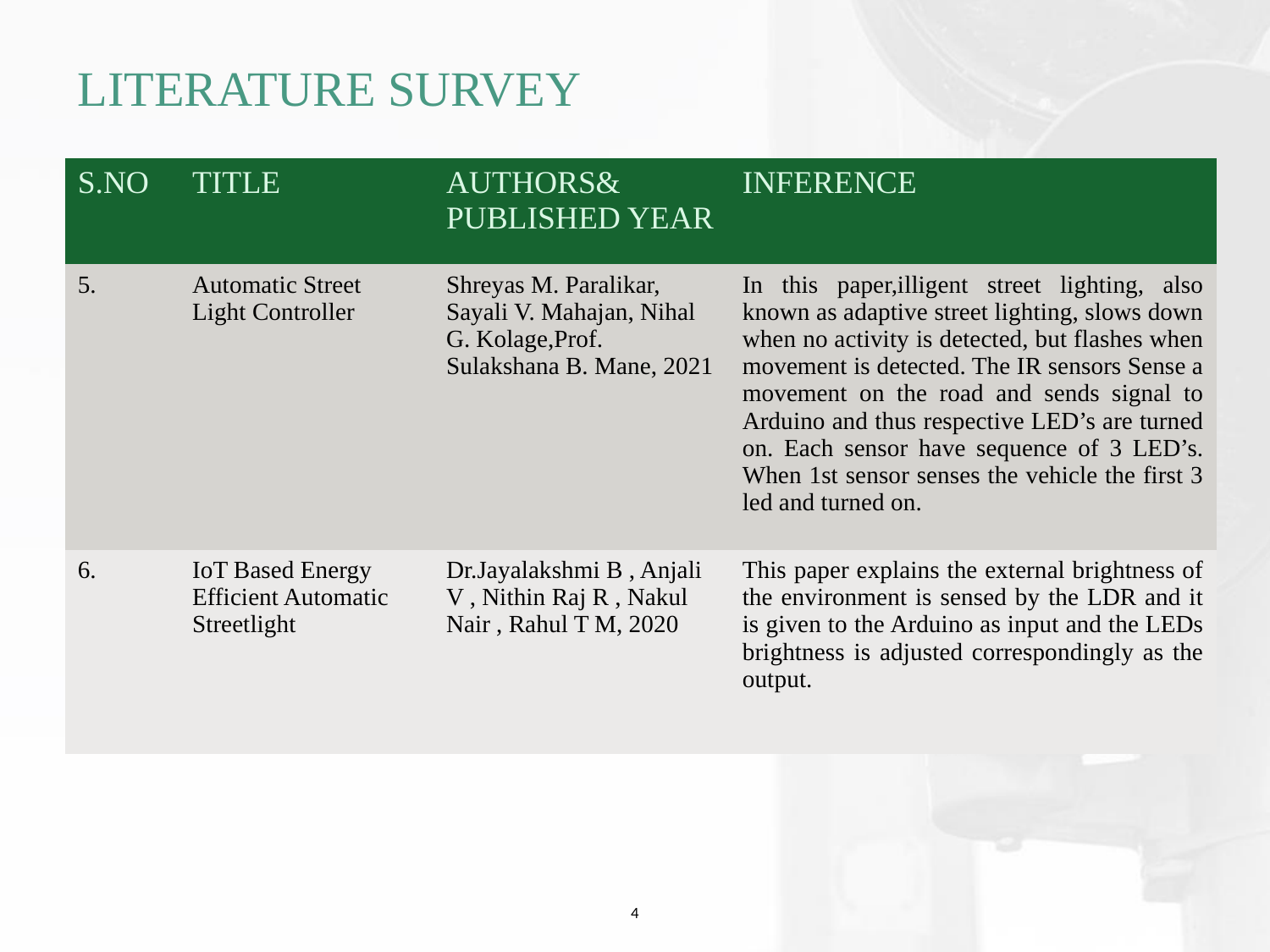

# LITERATURE SURVEY
| S.NO | TITLE | AUTHORS& PUBLISHED YEAR | INFERENCE |
| --- | --- | --- | --- |
| 5. | Automatic Street Light Controller | Shreyas M. Paralikar, Sayali V. Mahajan, Nihal G. Kolage,Prof. Sulakshana B. Mane, 2021 | In this paper,illigent street lighting, also known as adaptive street lighting, slows down when no activity is detected, but flashes when movement is detected. The IR sensors Sense a movement on the road and sends signal to Arduino and thus respective LED’s are turned on. Each sensor have sequence of 3 LED’s. When 1st sensor senses the vehicle the first 3 led and turned on. |
| 6. | IoT Based Energy Efficient Automatic Streetlight | Dr.Jayalakshmi B , Anjali V , Nithin Raj R , Nakul Nair , Rahul T M, 2020 | This paper explains the external brightness of the environment is sensed by the LDR and it is given to the Arduino as input and the LEDs brightness is adjusted correspondingly as the output. |

4